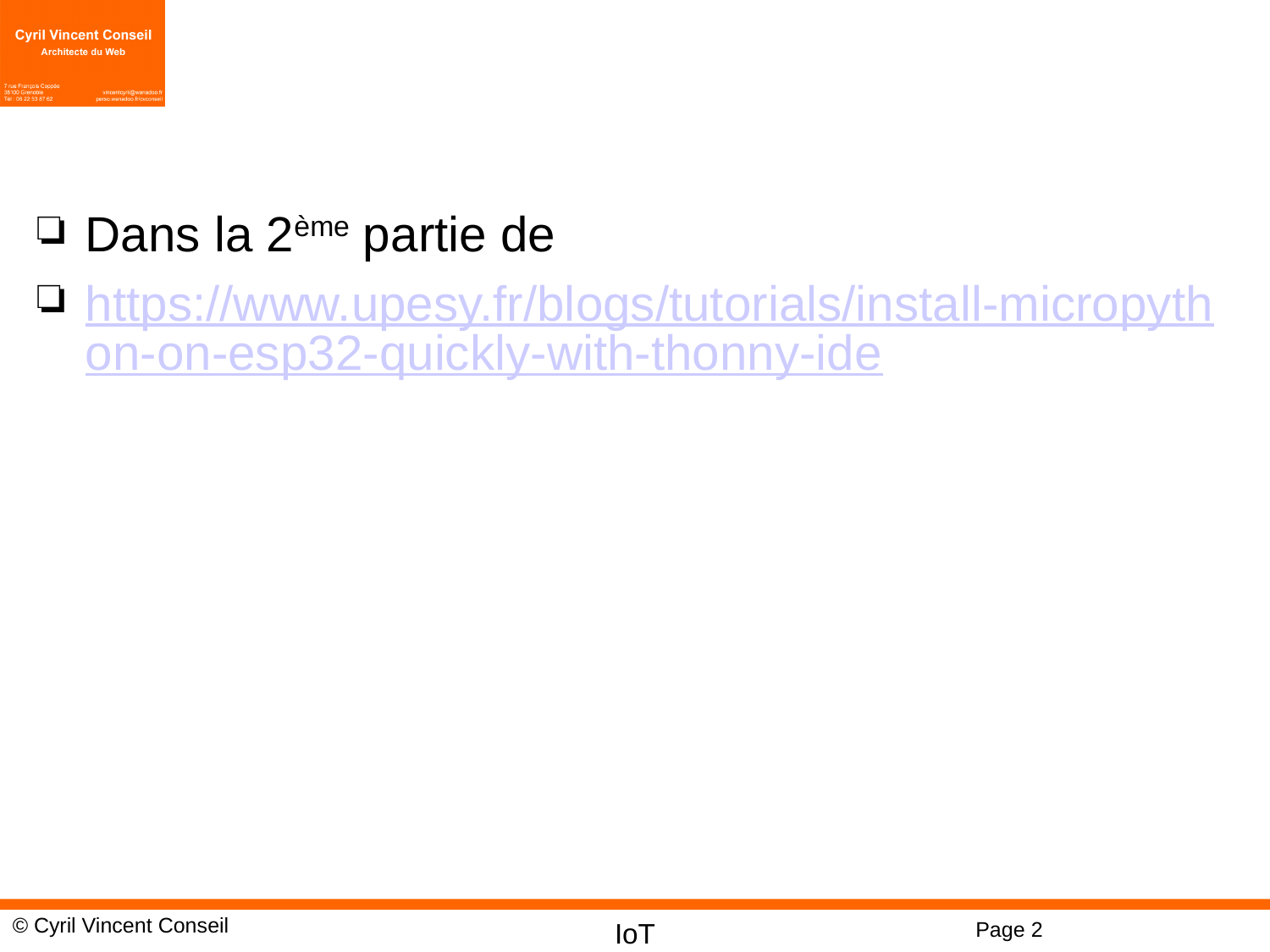

#
Dans la 2ème partie de
https://www.upesy.fr/blogs/tutorials/install-micropython-on-esp32-quickly-with-thonny-ide